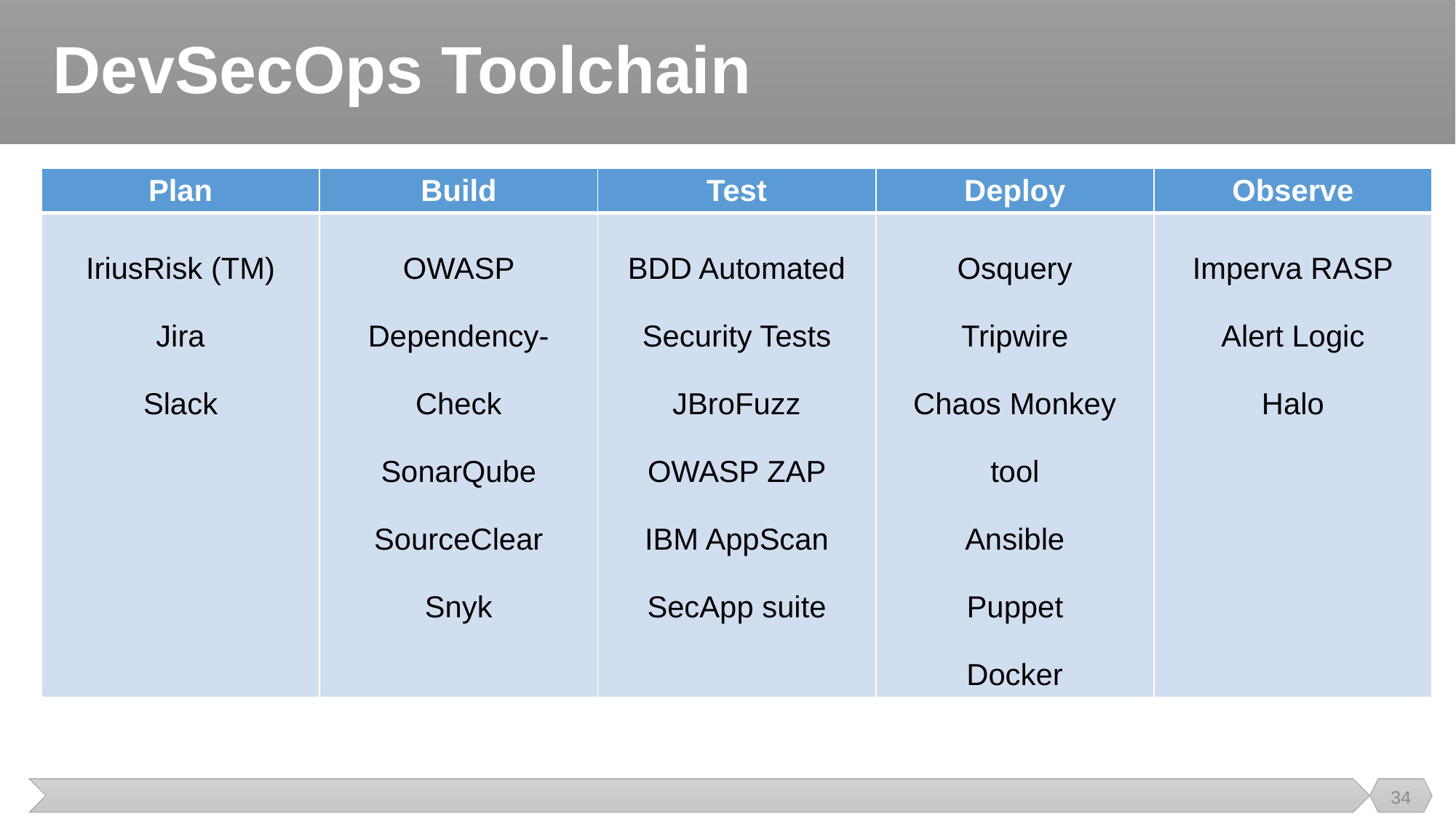

# DevSecOps Toolchain
| Plan | Build | Test | Deploy | Observe |
| --- | --- | --- | --- | --- |
| IriusRisk (TM) Jira Slack | OWASP Dependency-Check SonarQube SourceClear Snyk | BDD Automated Security Tests JBroFuzz OWASP ZAP IBM AppScan SecApp suite | Osquery Tripwire Chaos Monkey tool Ansible Puppet Docker | Imperva RASP Alert Logic Halo |
34